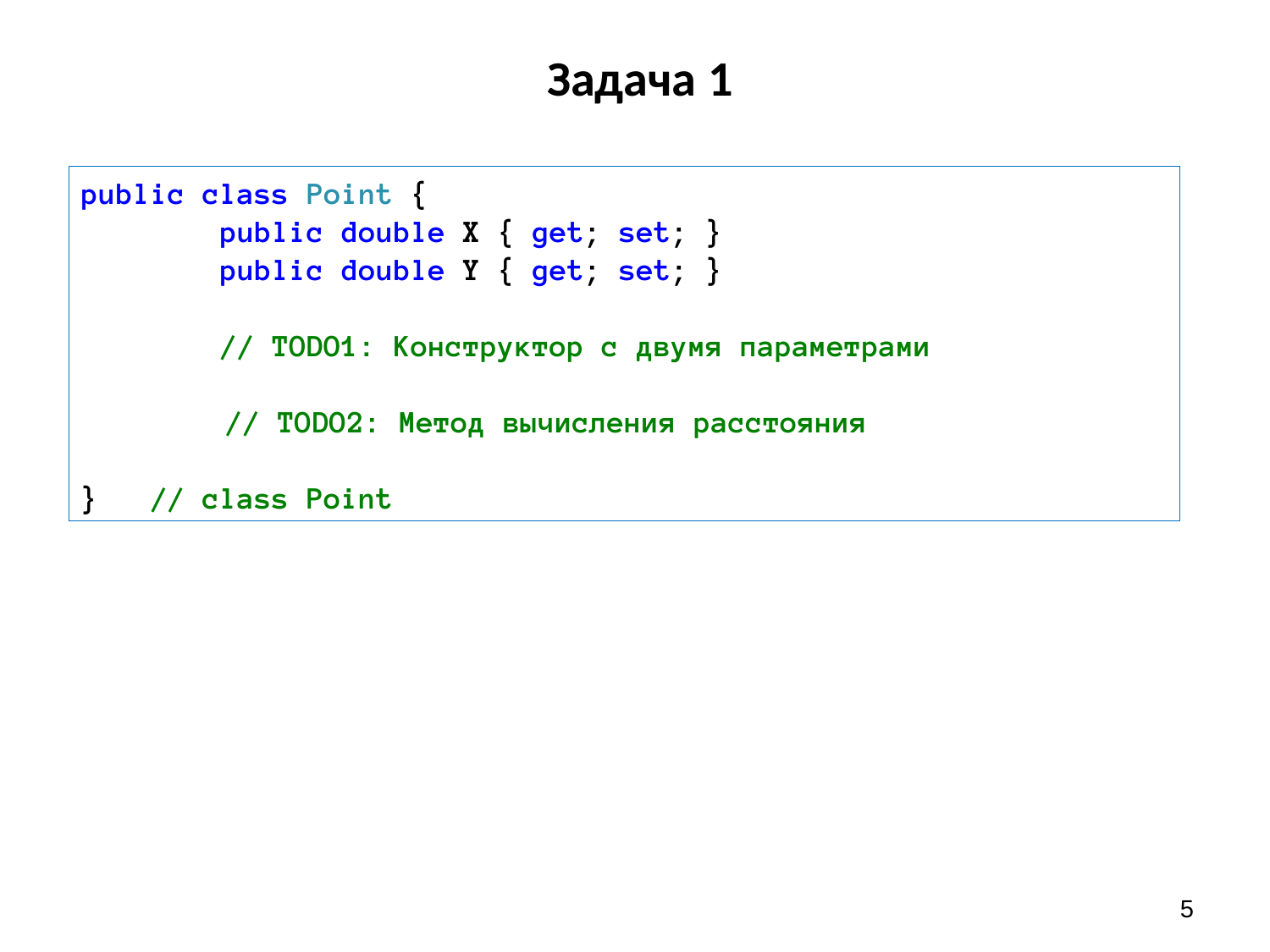

# Задача 1
public class Point {
        public double X { get; set; }
        public double Y { get; set; }

        // TODO1: Конструктор с двумя параметрами

	 // TODO2: Метод вычисления расстояния

}   // class Point
5